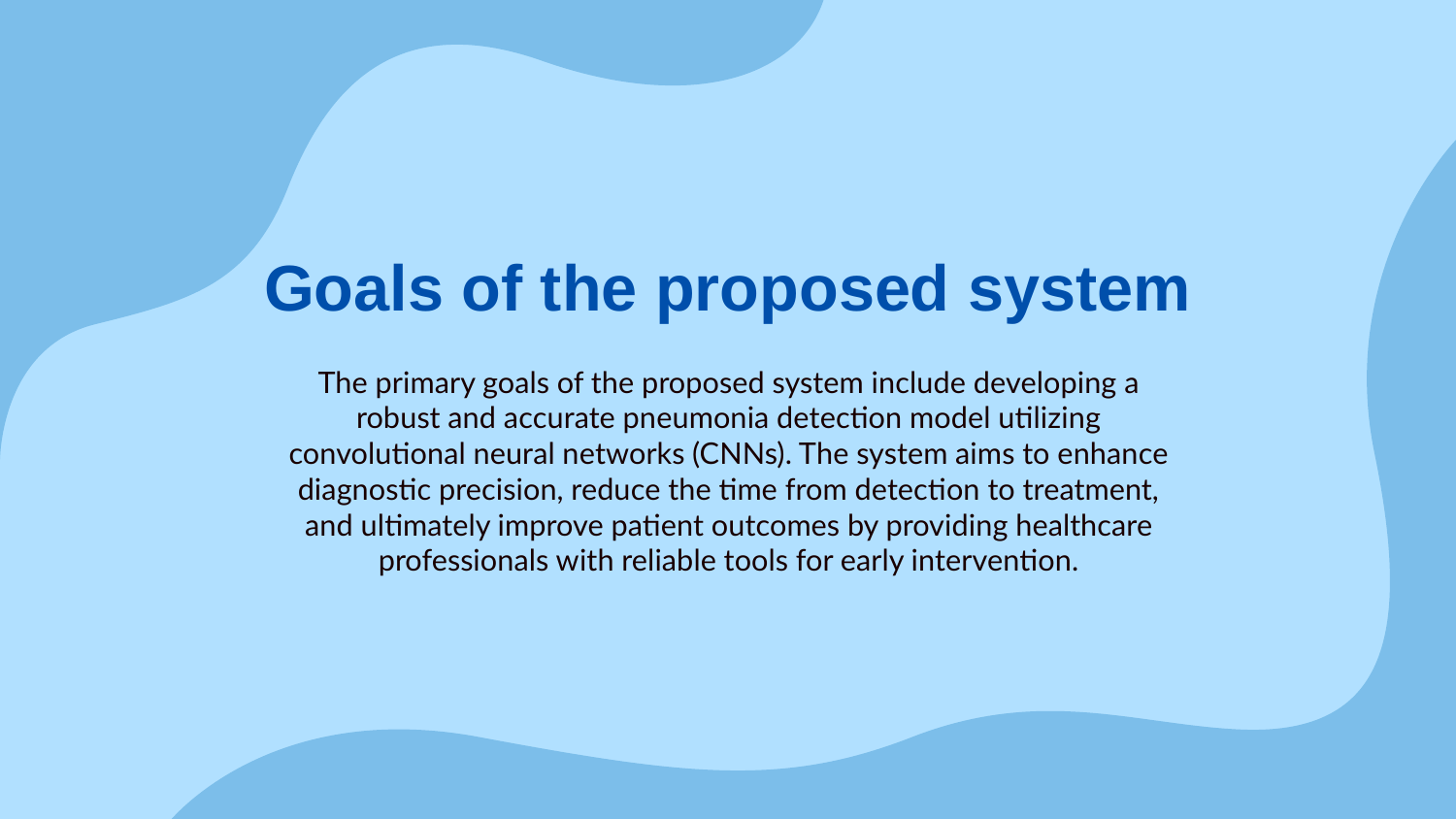

Goals of the proposed system
# The primary goals of the proposed system include developing a robust and accurate pneumonia detection model utilizing convolutional neural networks (CNNs). The system aims to enhance diagnostic precision, reduce the time from detection to treatment, and ultimately improve patient outcomes by providing healthcare professionals with reliable tools for early intervention.